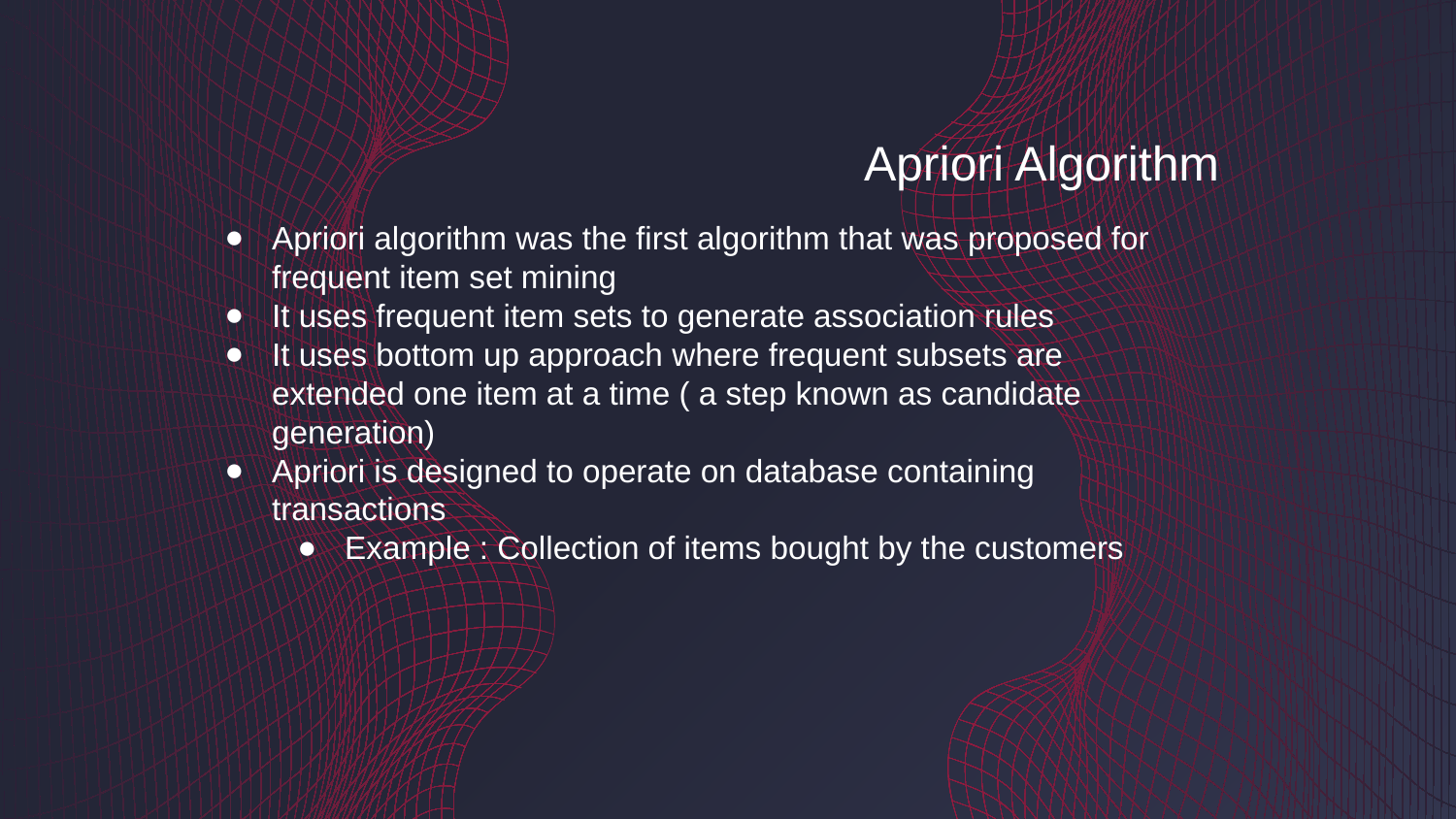

# Apriori Algorithm
Apriori algorithm was the first algorithm that was proposed for frequent item set mining
It uses frequent item sets to generate association rules
It uses bottom up approach where frequent subsets are extended one item at a time ( a step known as candidate generation)
Apriori is designed to operate on database containing transactions
Example : Collection of items bought by the customers